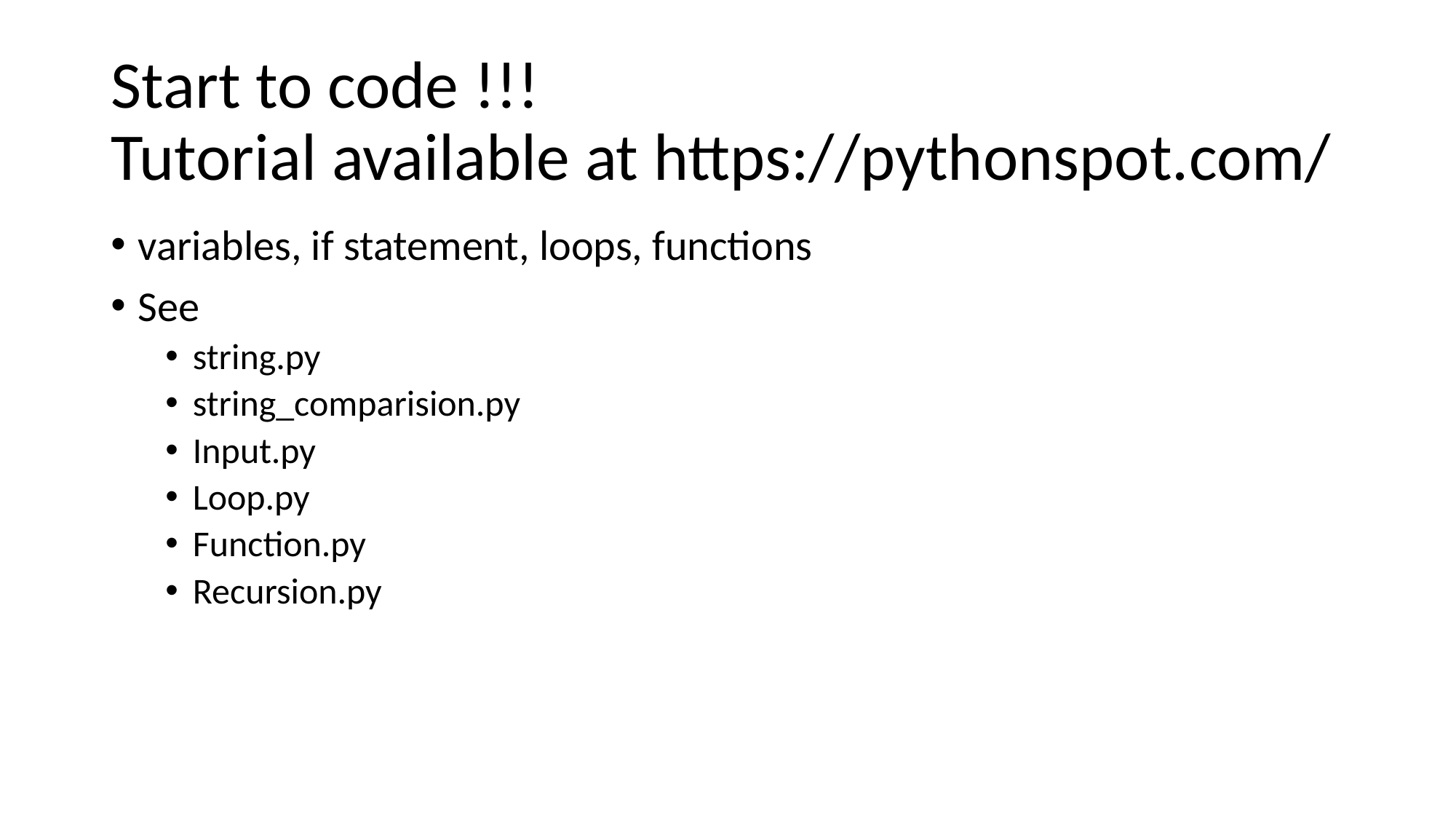

# Start to code !!! Tutorial available at https://pythonspot.com/
variables, if statement, loops, functions
See
string.py
string_comparision.py
Input.py
Loop.py
Function.py
Recursion.py